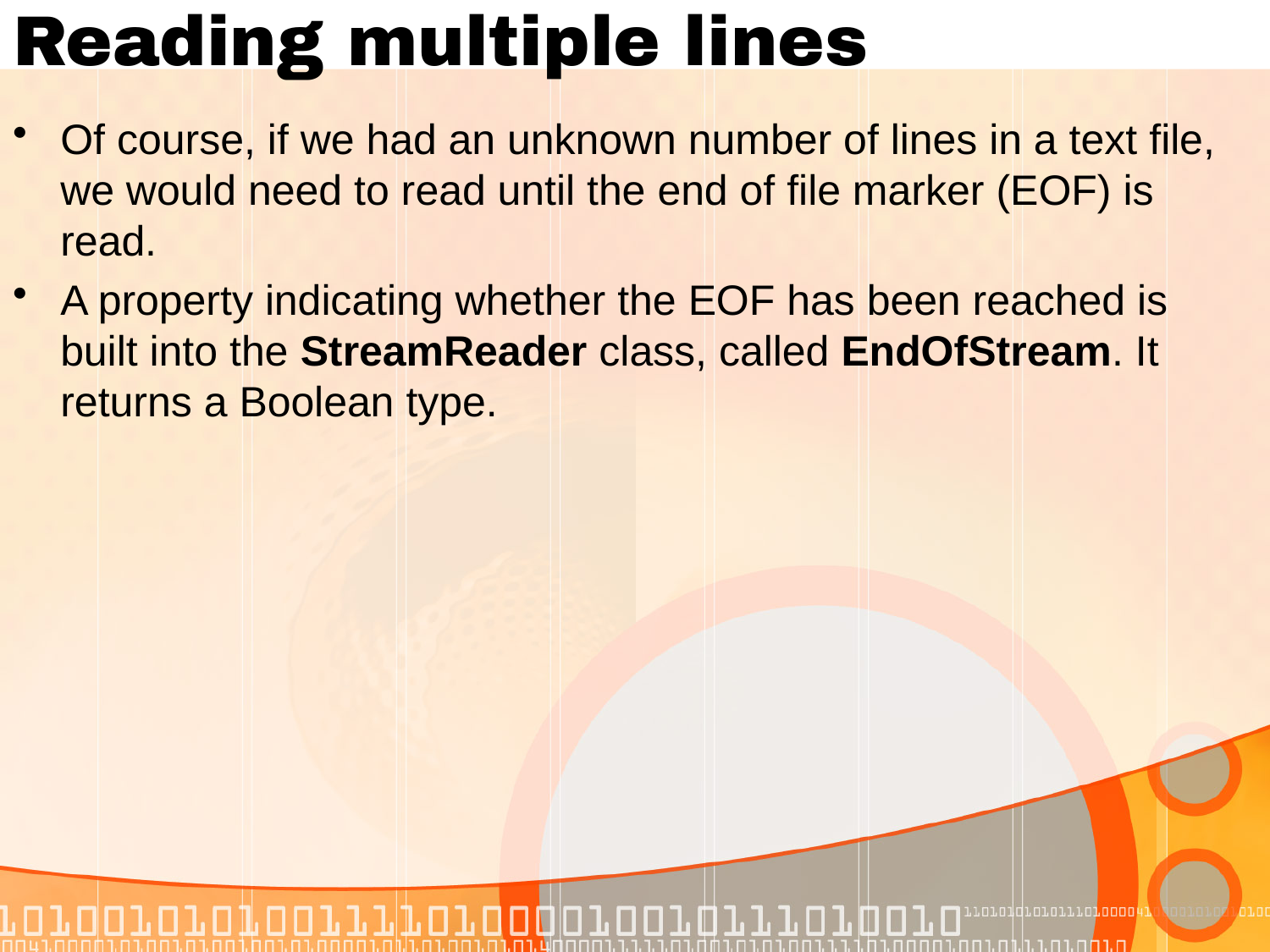

# Reading multiple lines
Of course, if we had an unknown number of lines in a text file, we would need to read until the end of file marker (EOF) is read.
A property indicating whether the EOF has been reached is built into the StreamReader class, called EndOfStream. It returns a Boolean type.